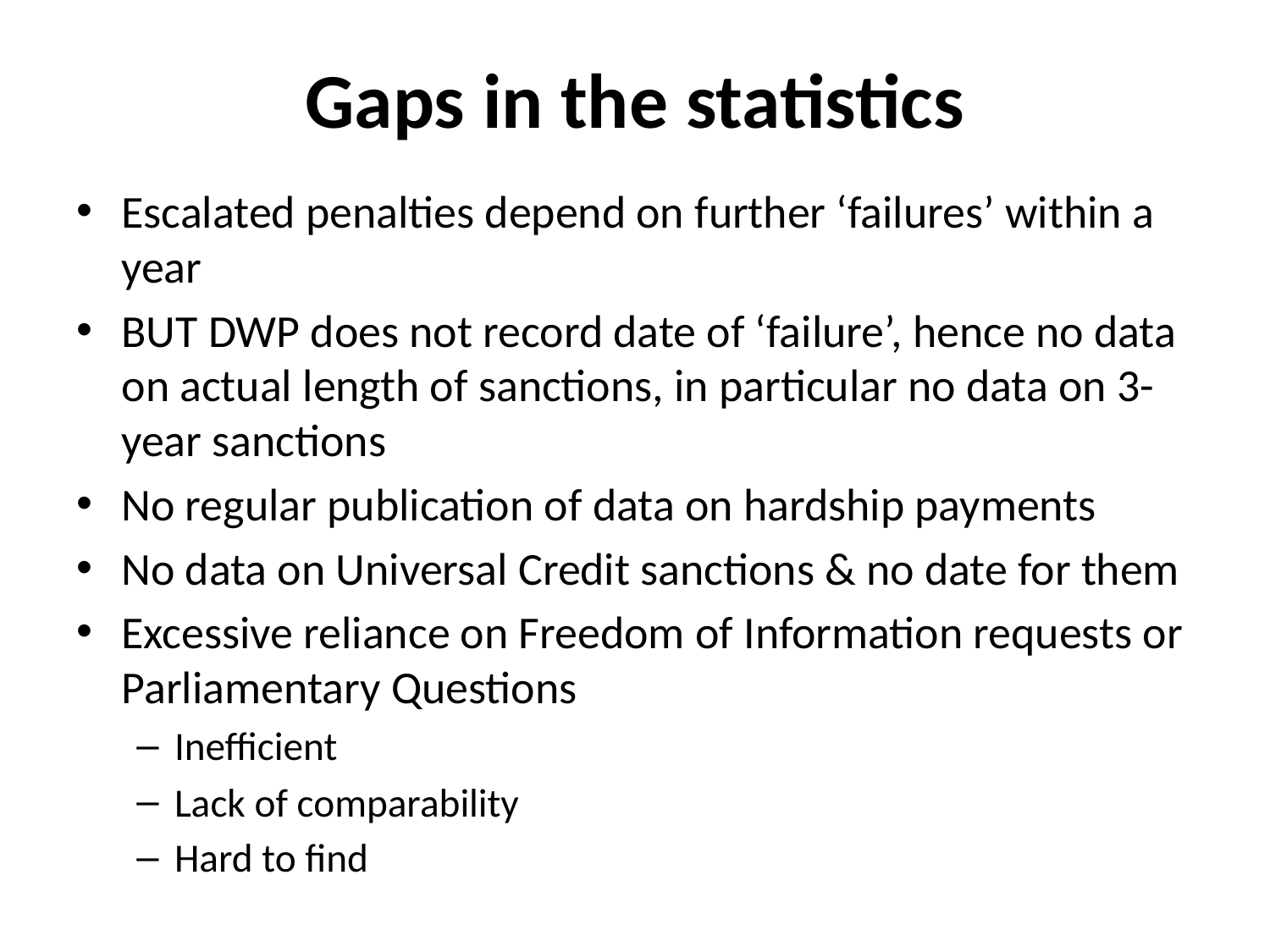

# Gaps in the statistics
Escalated penalties depend on further ‘failures’ within a year
BUT DWP does not record date of ‘failure’, hence no data on actual length of sanctions, in particular no data on 3-year sanctions
No regular publication of data on hardship payments
No data on Universal Credit sanctions & no date for them
Excessive reliance on Freedom of Information requests or Parliamentary Questions
Inefficient
Lack of comparability
Hard to find